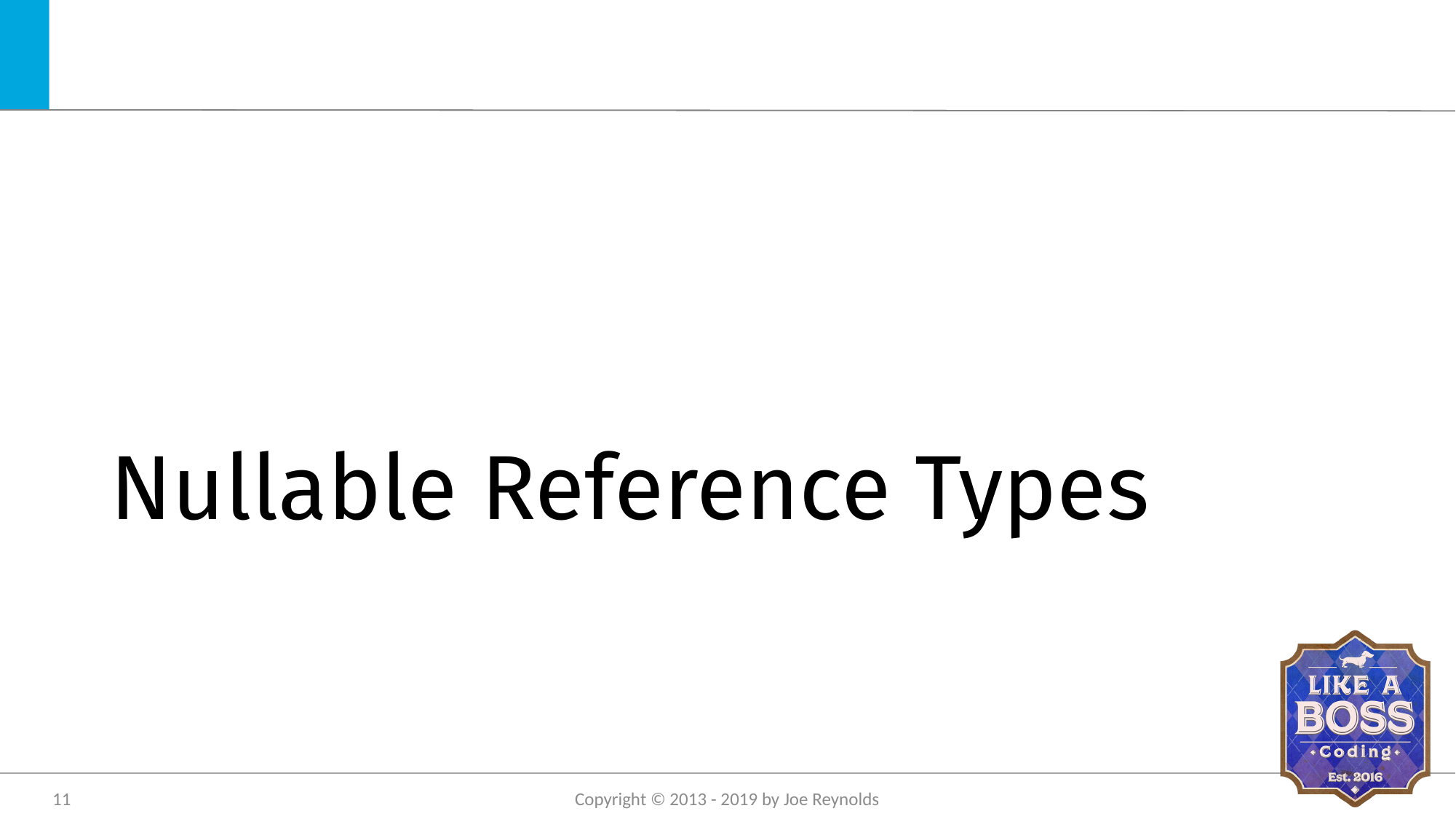

# Nullable Reference Types

11
Copyright © 2013 - 2019 by Joe Reynolds